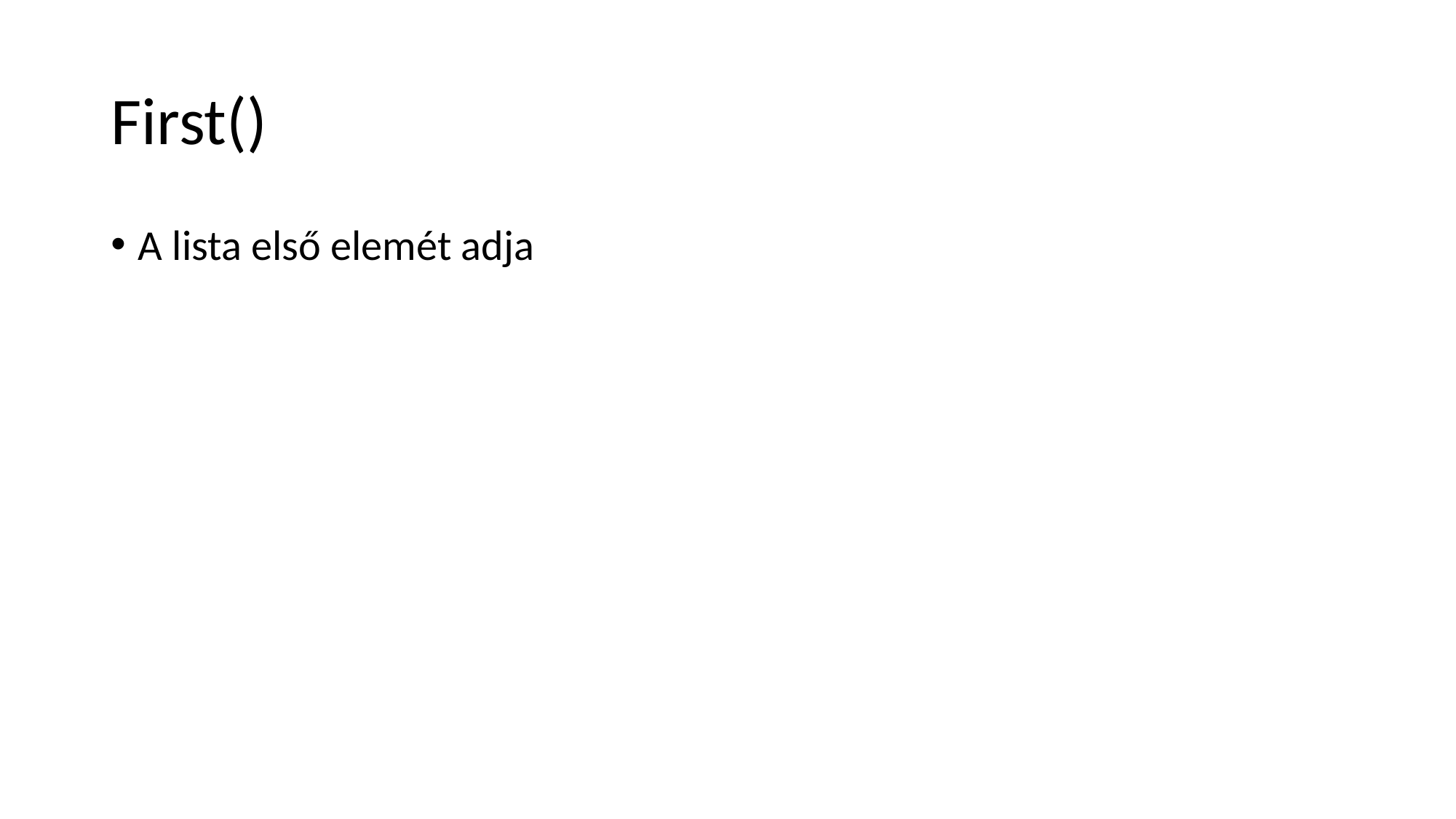

# First()
A lista első elemét adja